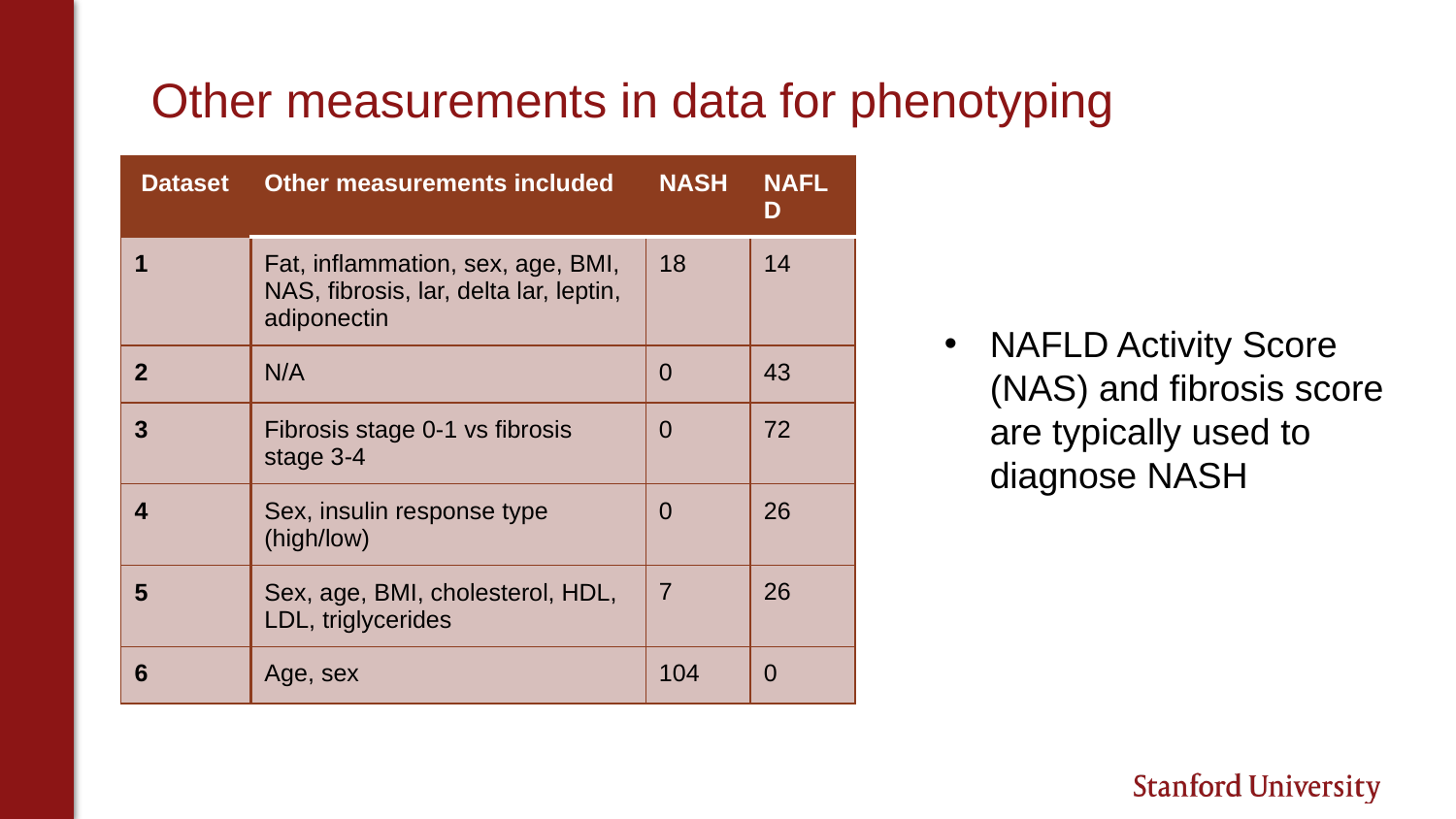

# Other measurements in data for phenotyping
| Dataset | Other measurements included | NASH | NAFLD |
| --- | --- | --- | --- |
| 1 | Fat, inflammation, sex, age, BMI, NAS, fibrosis, lar, delta lar, leptin, adiponectin | 18 | 14 |
| 2 | N/A | 0 | 43 |
| 3 | Fibrosis stage 0-1 vs fibrosis stage 3-4 | 0 | 72 |
| 4 | Sex, insulin response type (high/low) | 0 | 26 |
| 5 | Sex, age, BMI, cholesterol, HDL, LDL, triglycerides | 7 | 26 |
| 6 | Age, sex | 104 | 0 |
NAFLD Activity Score (NAS) and fibrosis score are typically used to diagnose NASH